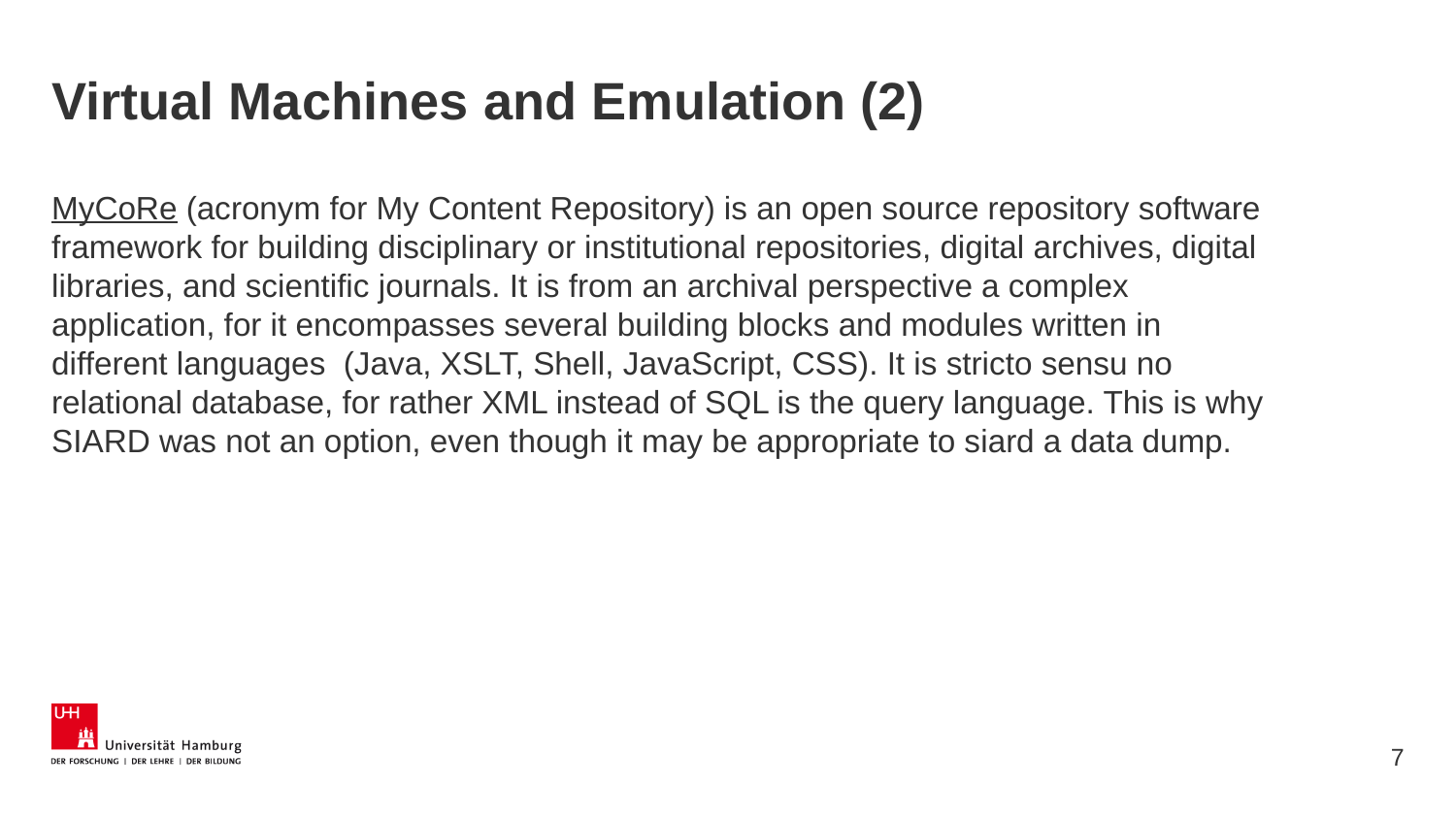

# Virtual Machines and Emulation (2)
MyCoRe (acronym for My Content Repository) is an open source repository software framework for building disciplinary or institutional repositories, digital archives, digital libraries, and scientific journals. It is from an archival perspective a complex application, for it encompasses several building blocks and modules written in different languages  (Java, XSLT, Shell, JavaScript, CSS). It is stricto sensu no relational database, for rather XML instead of SQL is the query language. This is why SIARD was not an option, even though it may be appropriate to siard a data dump.
7